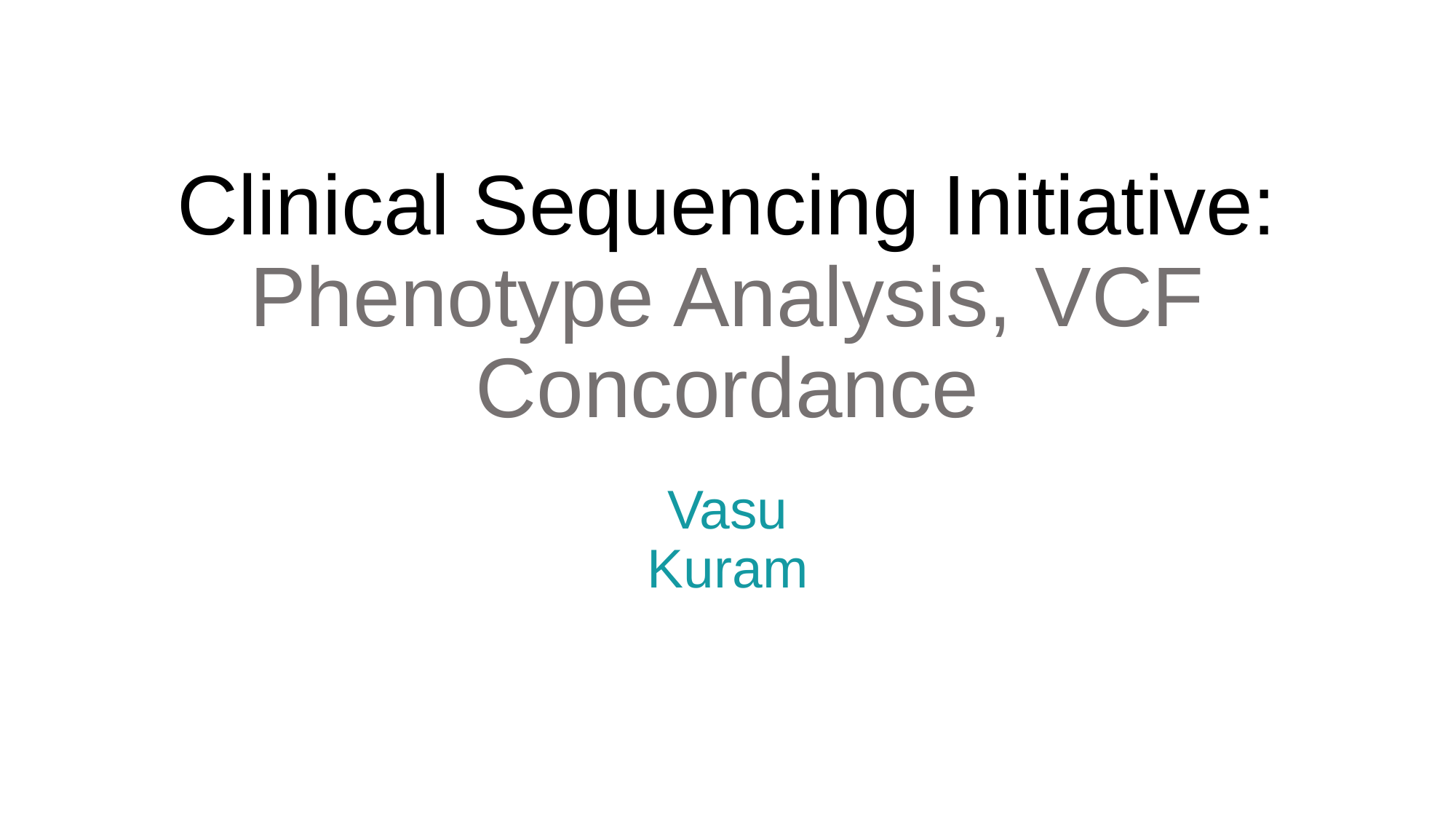

# Clinical Sequencing Initiative: Phenotype Analysis, VCF Concordance
Vasu Kuram